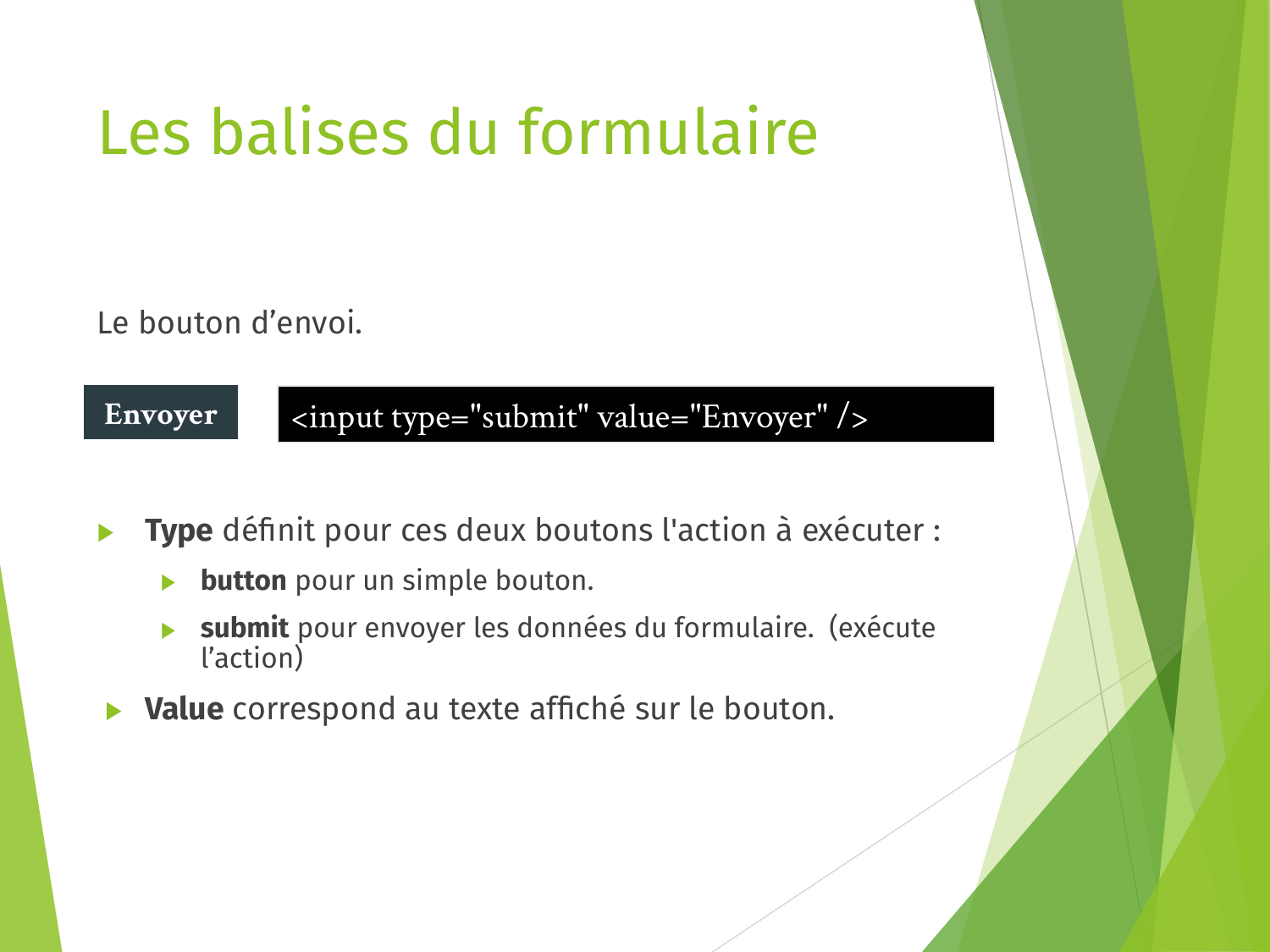

# Les balises du formulaire
Le bouton d’envoi.

Type définit pour ces deux boutons l'action à exécuter :
button pour un simple bouton.
submit pour envoyer les données du formulaire.  (exécute l’action)
Value correspond au texte affiché sur le bouton.

Envoyer
<input type="submit" value="Envoyer" />